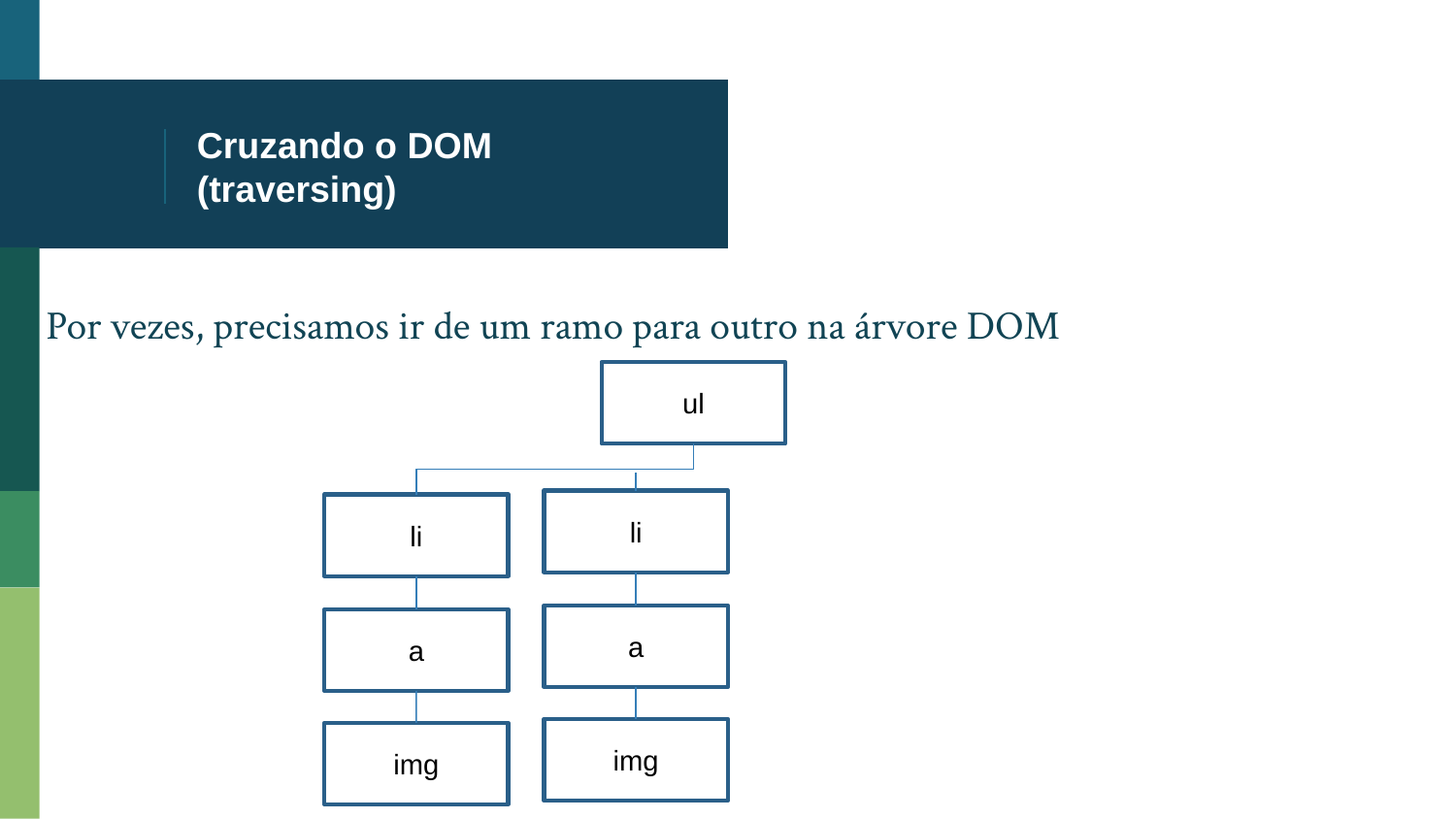

# Cruzando o DOM (traversing)
Por vezes, precisamos ir de um ramo para outro na árvore DOM
ul
li
li
a
a
img
img